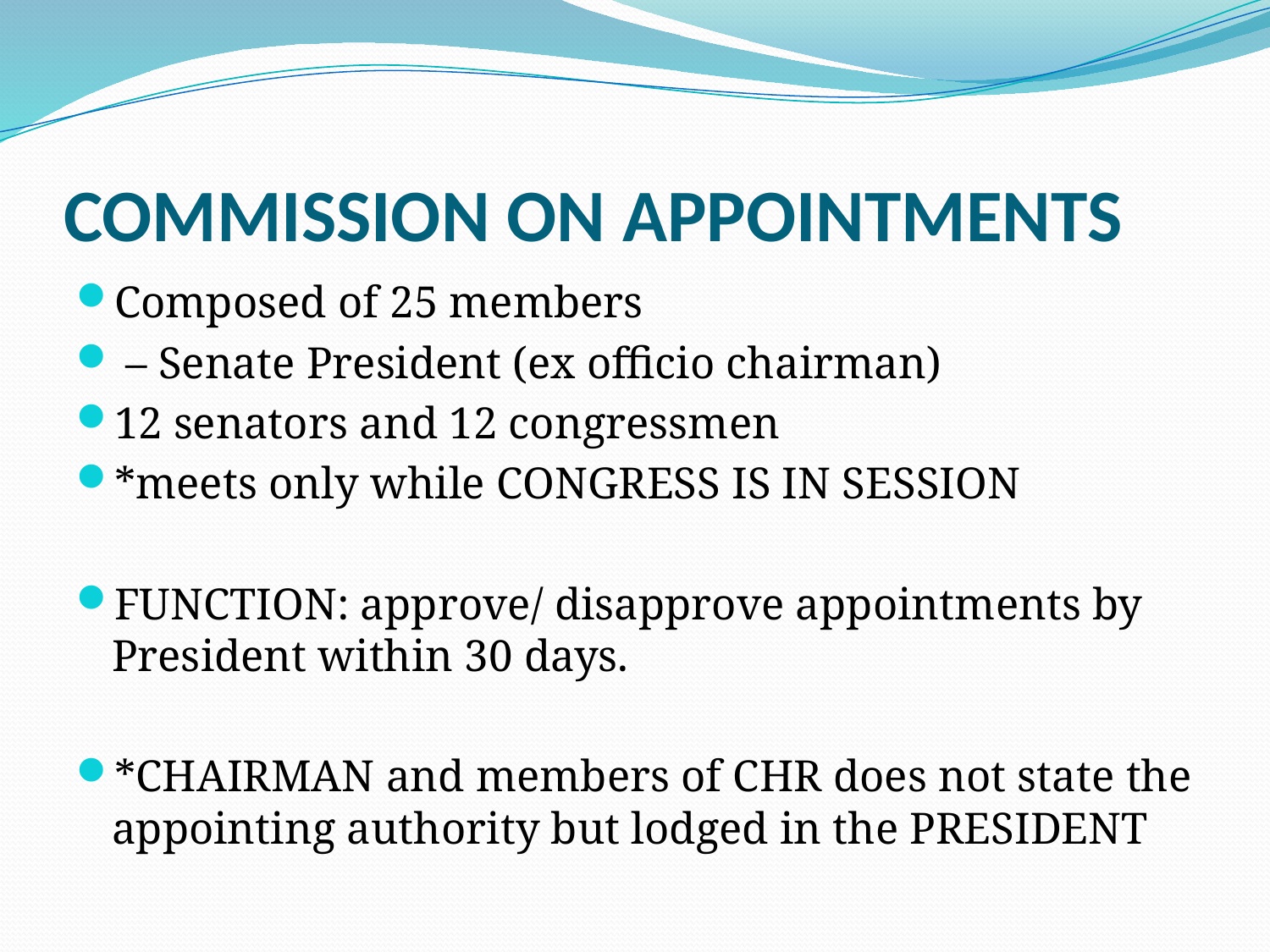

# COMMISSION ON APPOINTMENTS
Composed of 25 members
 – Senate President (ex officio chairman)
12 senators and 12 congressmen
*meets only while CONGRESS IS IN SESSION

FUNCTION: approve/ disapprove appointments by President within 30 days.

*CHAIRMAN and members of CHR does not state the appointing authority but lodged in the PRESIDENT